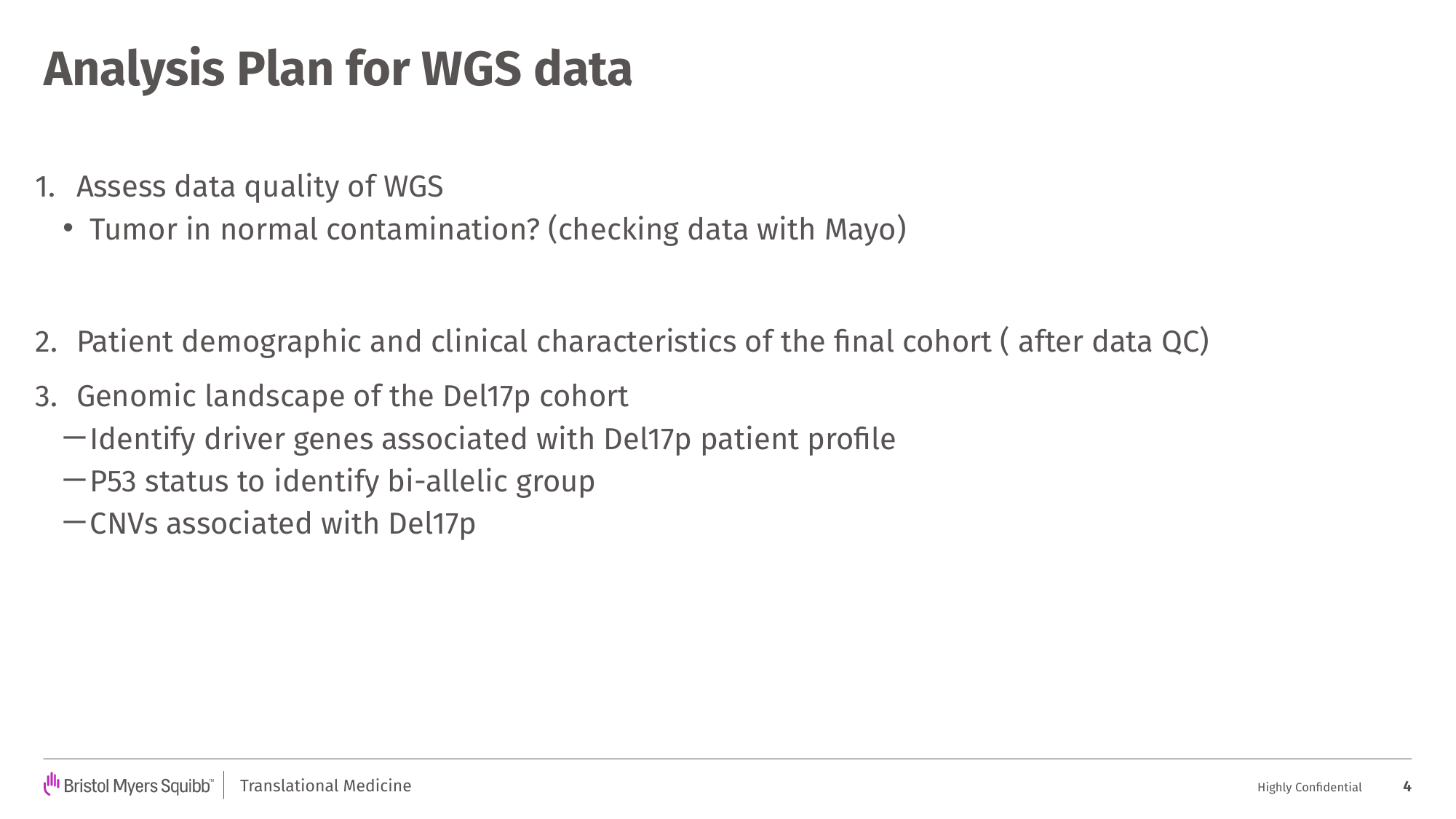

# Analysis Plan for WGS data
Assess data quality of WGS
Tumor in normal contamination? (checking data with Mayo)

Patient demographic and clinical characteristics of the final cohort ( after data QC)
Genomic landscape of the Del17p cohort
Identify driver genes associated with Del17p patient profile
P53 status to identify bi-allelic group
CNVs associated with Del17p

4